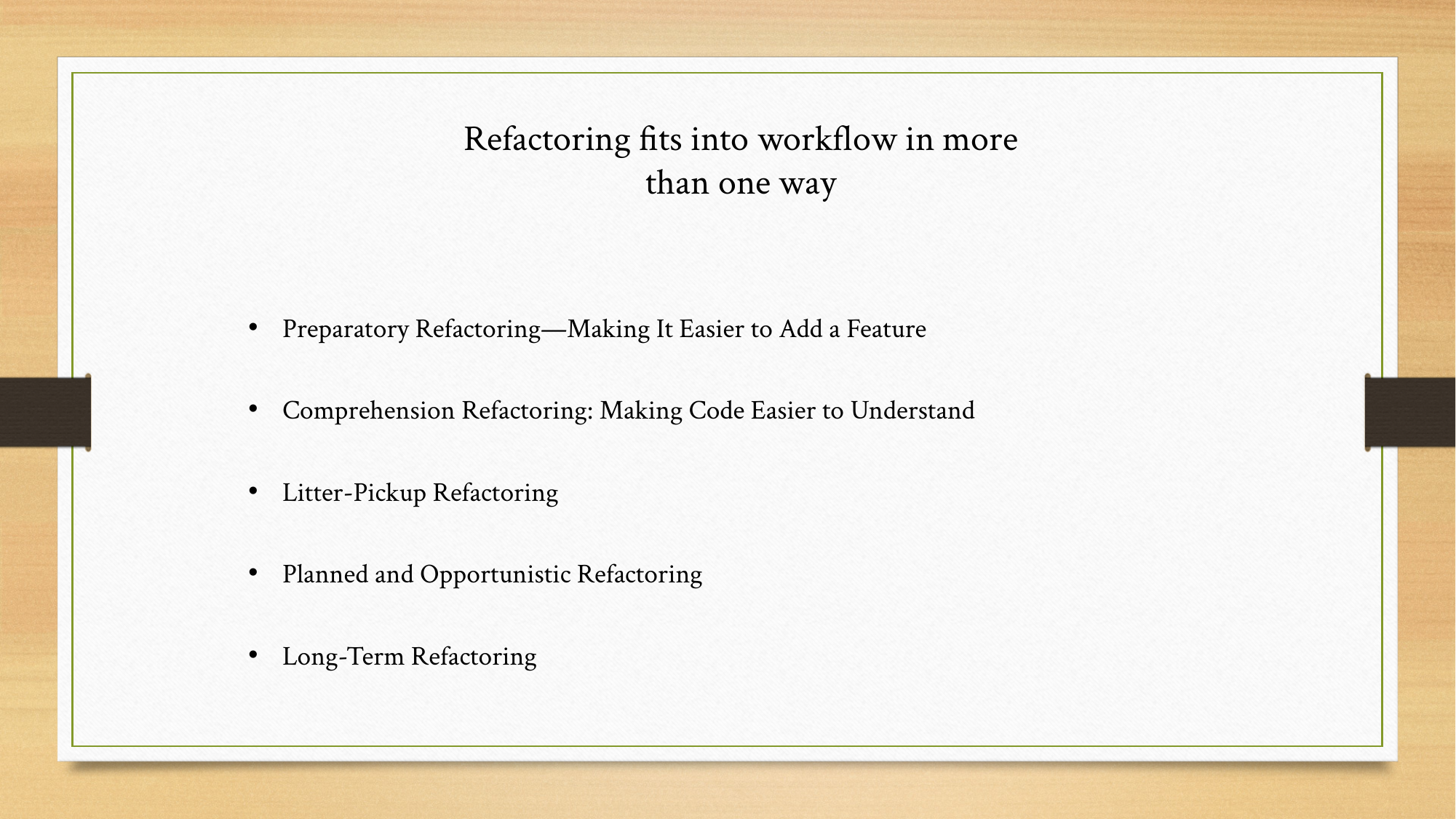

Refactoring fits into workflow in more than one way
Preparatory Refactoring—Making It Easier to Add a Feature
Comprehension Refactoring: Making Code Easier to Understand
Litter-Pickup Refactoring
Planned and Opportunistic Refactoring
Long-Term Refactoring